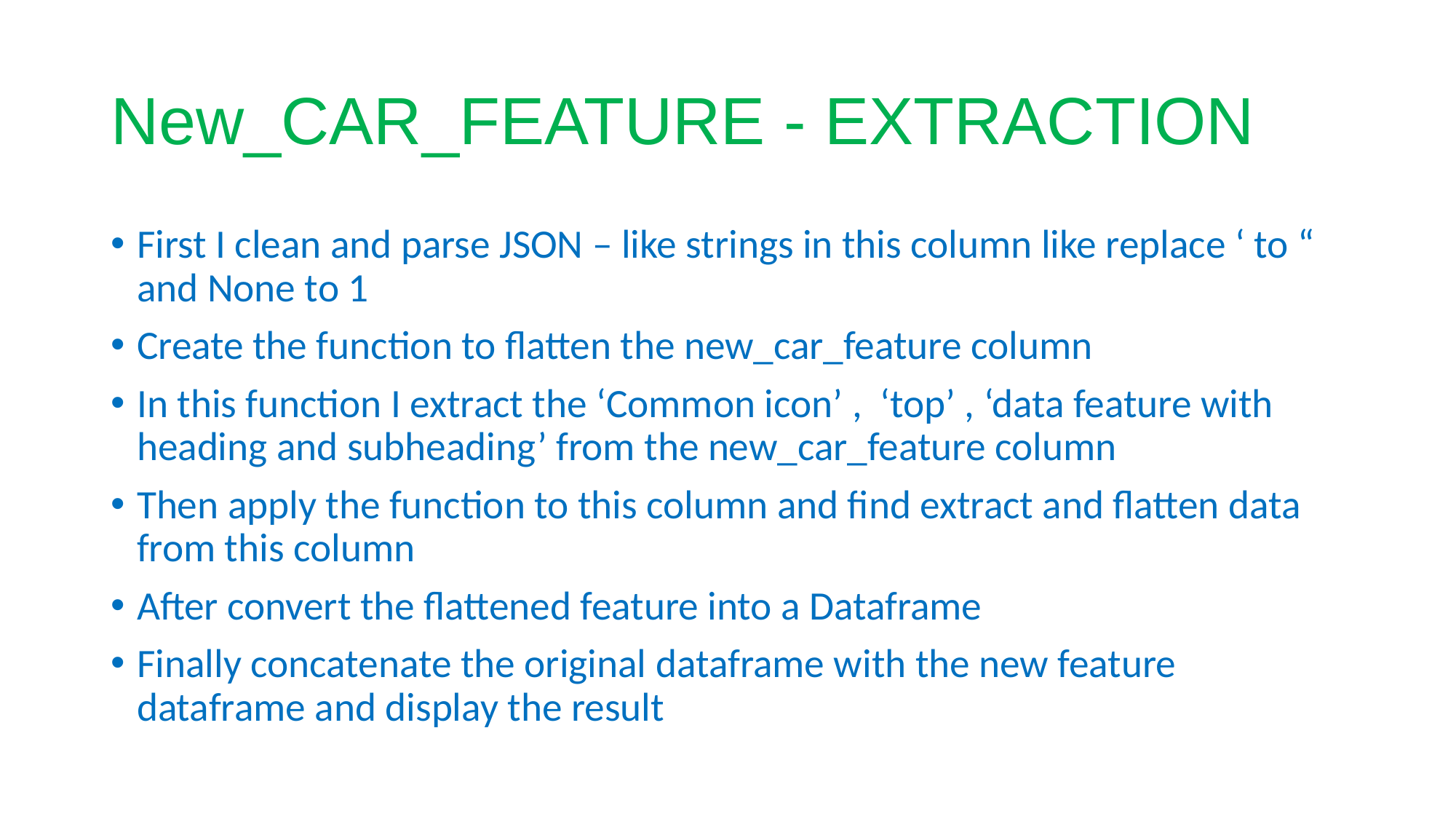

# New_CAR_FEATURE - EXTRACTION
First I clean and parse JSON – like strings in this column like replace ‘ to “ and None to 1
Create the function to flatten the new_car_feature column
In this function I extract the ‘Common icon’ ,  ‘top’ , ‘data feature with heading and subheading’ from the new_car_feature column
Then apply the function to this column and find extract and flatten data from this column
After convert the flattened feature into a Dataframe
Finally concatenate the original dataframe with the new feature dataframe and display the result